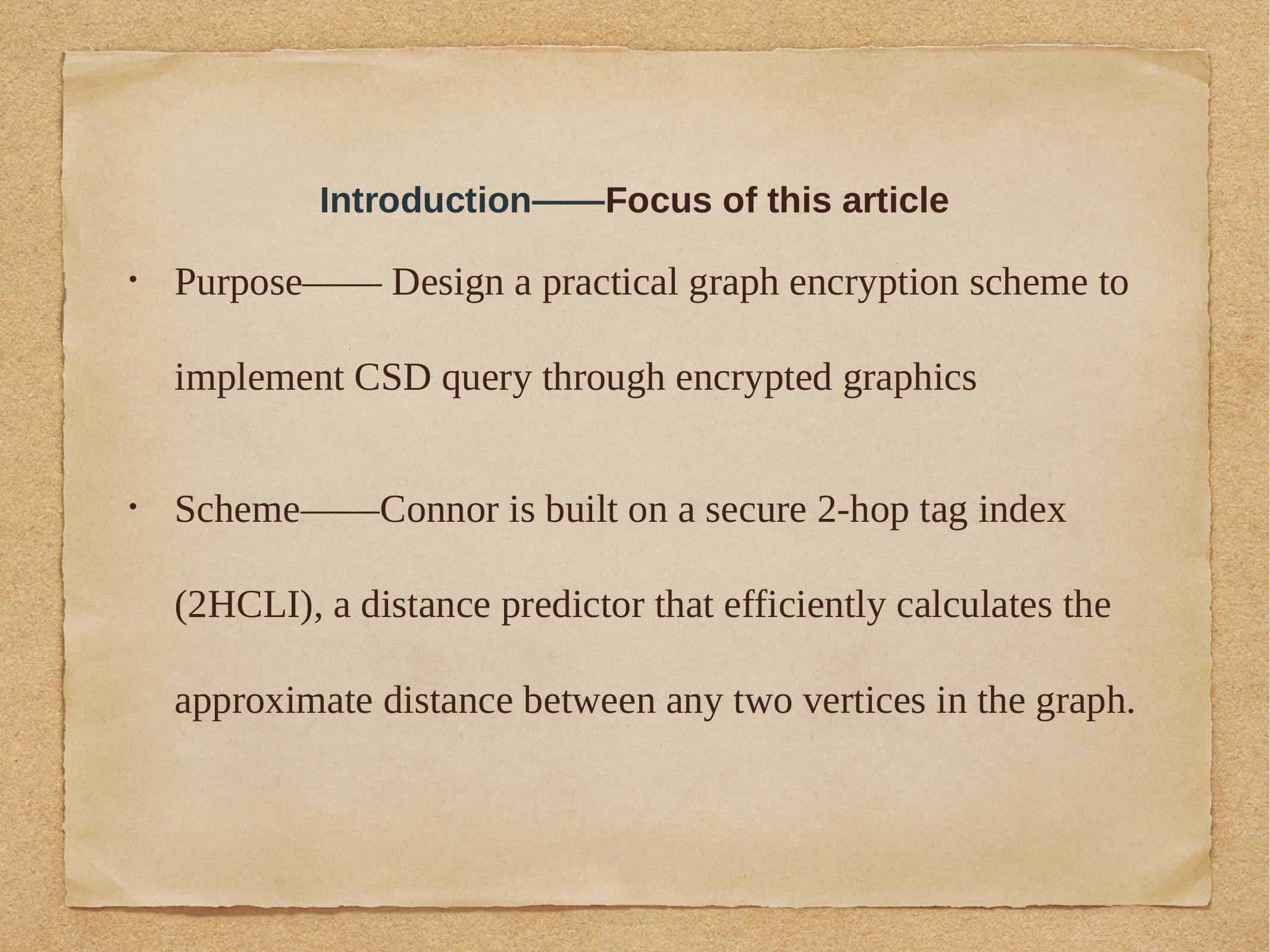

# Introduction——Focus of this article
Purpose—— Design a practical graph encryption scheme to implement CSD query through encrypted graphics
Scheme——Connor is built on a secure 2-hop tag index (2HCLI), a distance predictor that efficiently calculates the approximate distance between any two vertices in the graph.